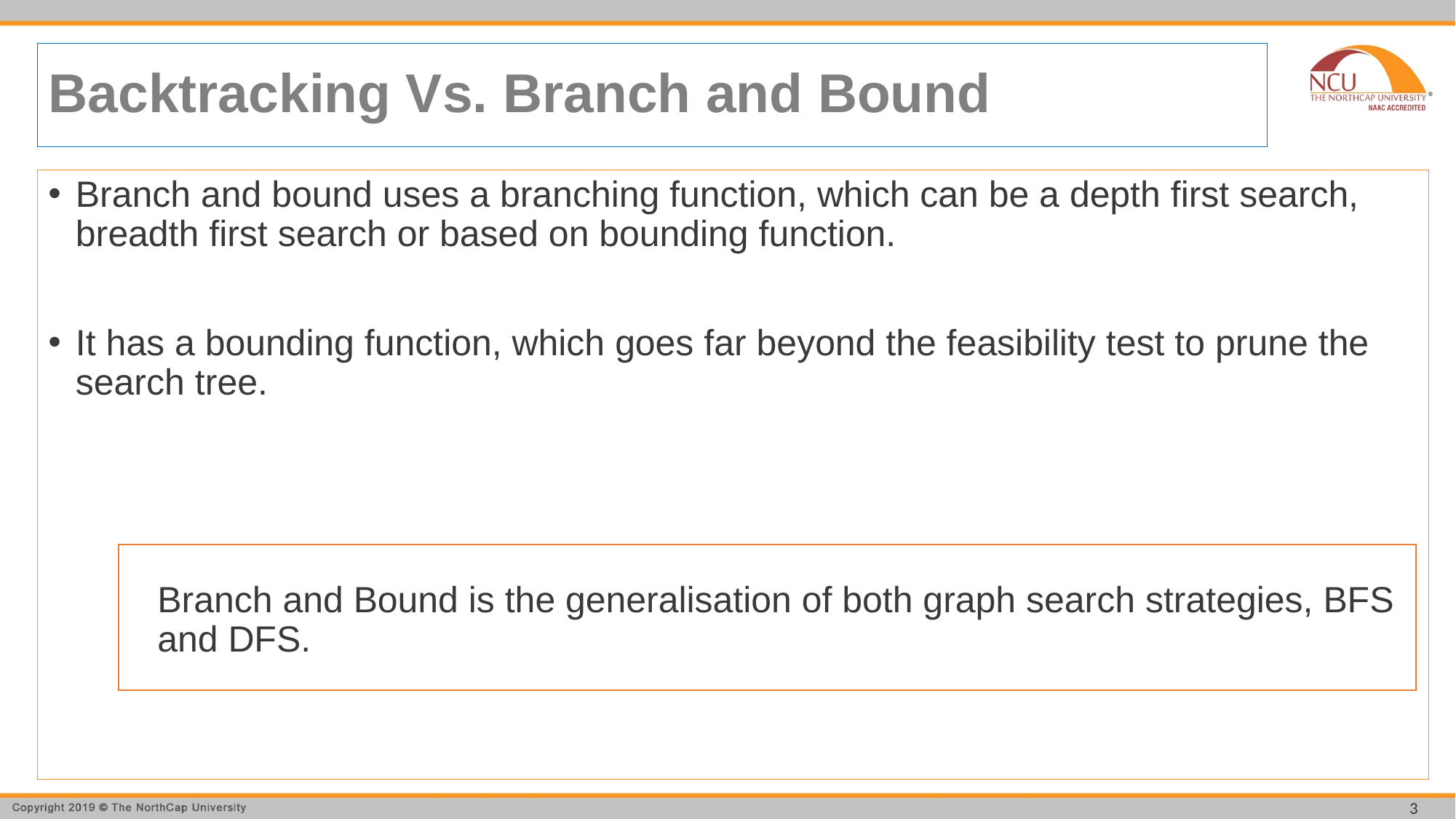

# Backtracking Vs. Branch and Bound
Branch and bound uses a branching function, which can be a depth first search, breadth first search or based on bounding function.

It has a bounding function, which goes far beyond the feasibility test to prune the search tree.

	Branch and Bound is the generalisation of both graph search strategies, BFS 	and DFS.

3